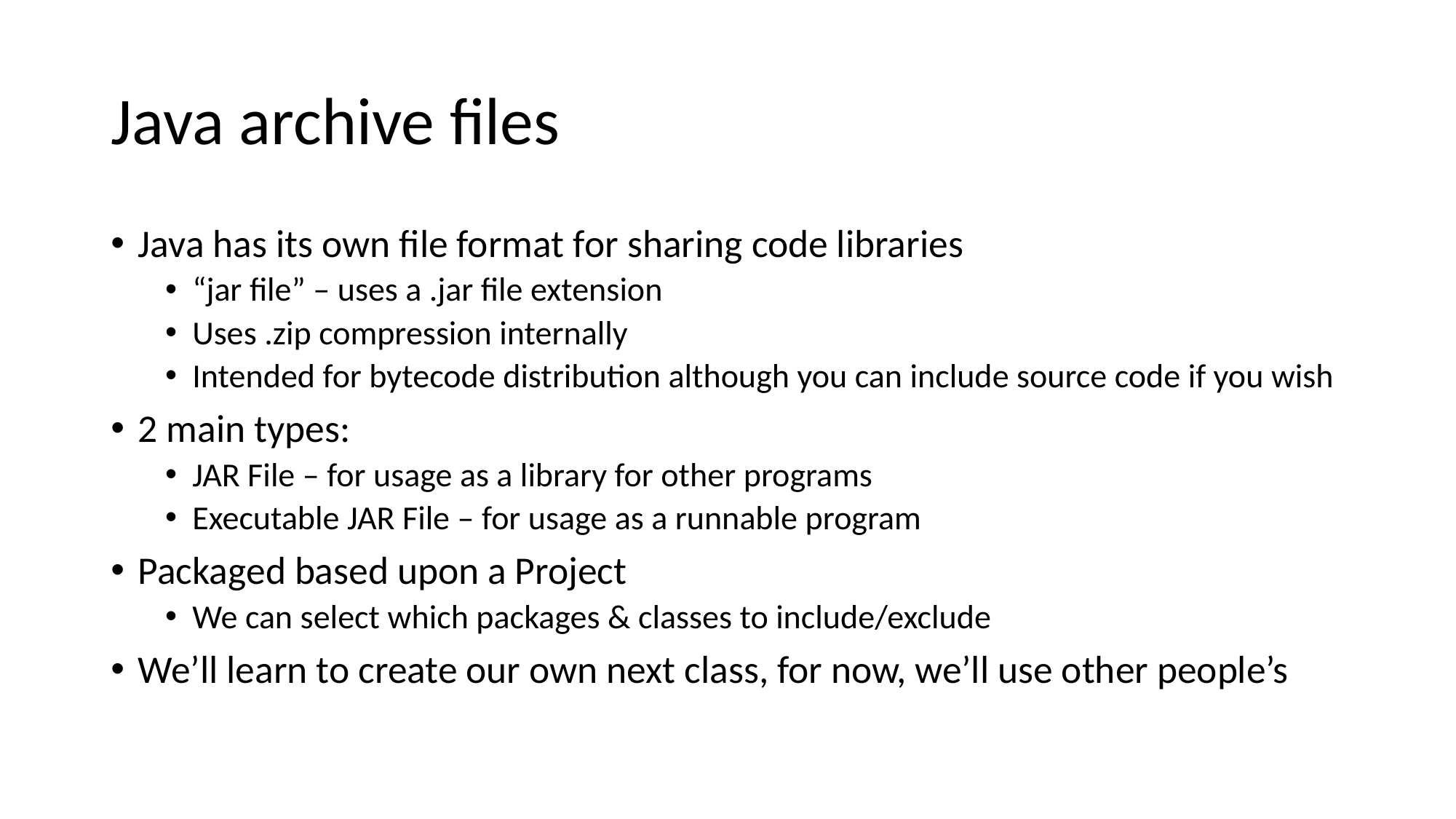

# Java archive files
Java has its own file format for sharing code libraries
“jar file” – uses a .jar file extension
Uses .zip compression internally
Intended for bytecode distribution although you can include source code if you wish
2 main types:
JAR File – for usage as a library for other programs
Executable JAR File – for usage as a runnable program
Packaged based upon a Project
We can select which packages & classes to include/exclude
We’ll learn to create our own next class, for now, we’ll use other people’s